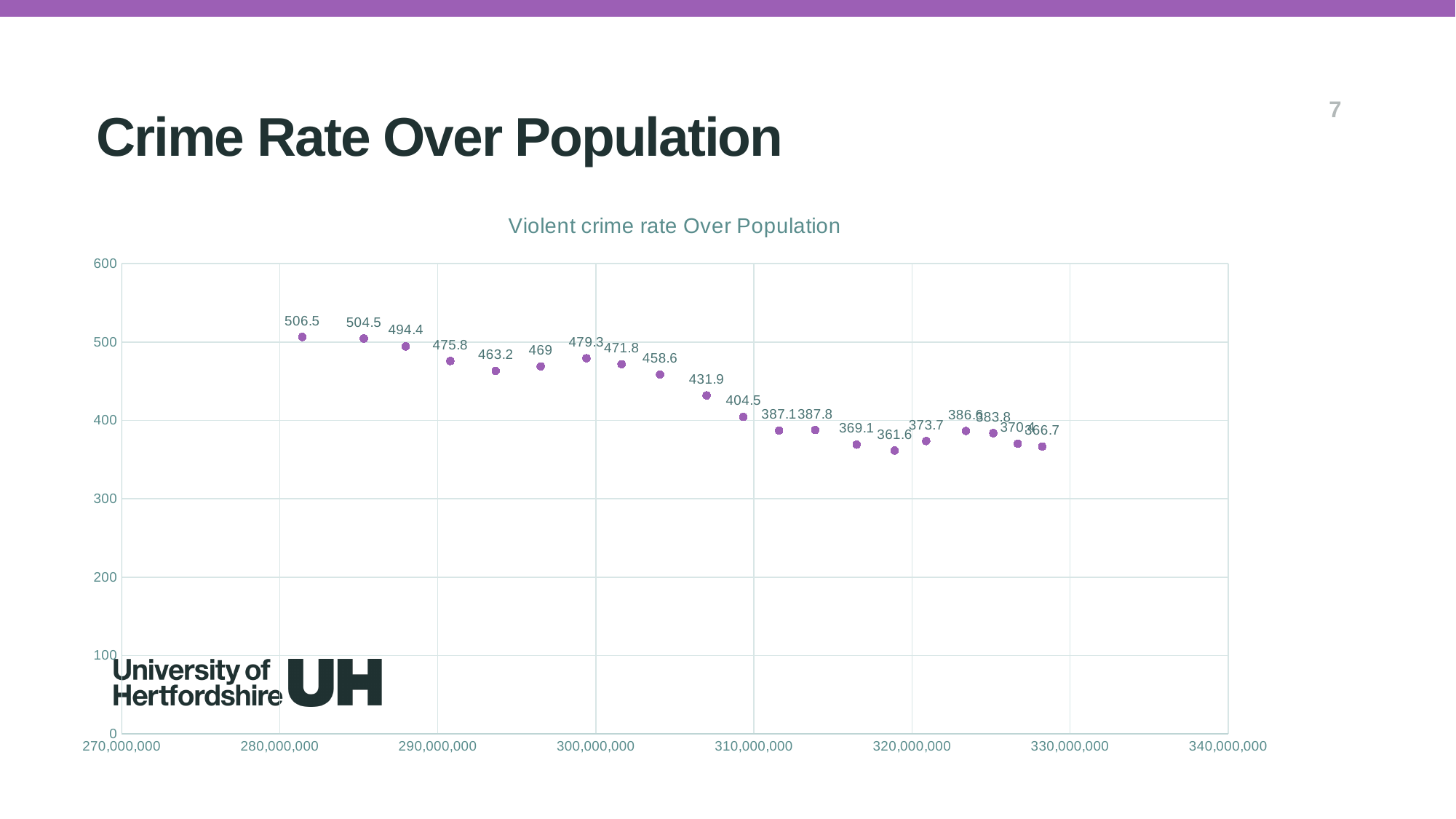

7
Crime Rate Over Population

### Chart: Violent crime rate Over Population

| Category | Violent crime rate |
|---|---|